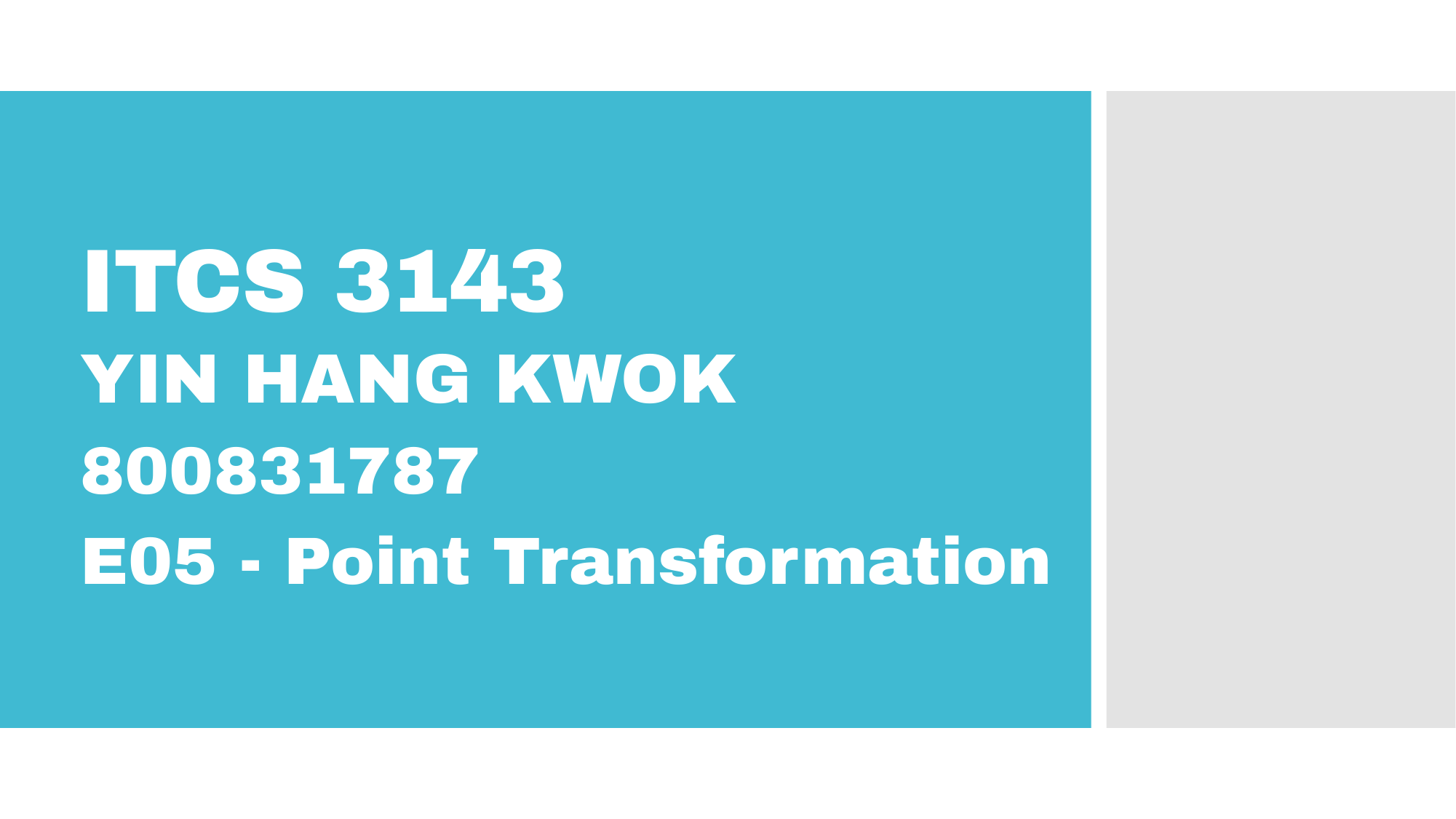

# ITCS 3143
YIN HANG KWOK
800831787
E05 - Point Transformation